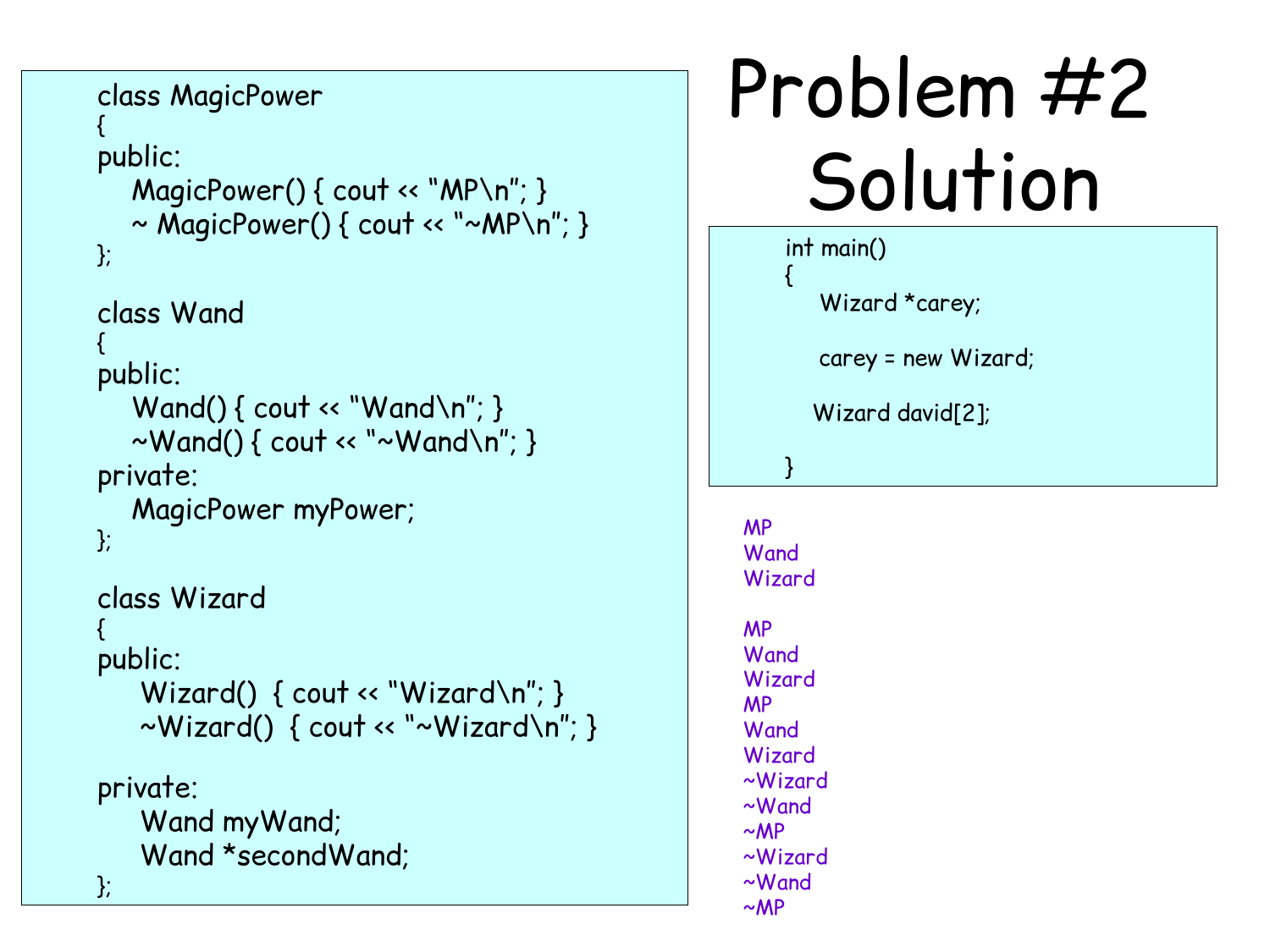

# Problem #2 Solution
class MagicPower
{
public:
    MagicPower() { cout << “MP\n”; }
    ~ MagicPower() { cout << “~MP\n”; }
};

class Wand
{
public:
    Wand() { cout << “Wand\n”; }
    ~Wand() { cout << “~Wand\n”; }
private:
    MagicPower myPower;
};

class Wizard
{
public:
     Wizard()  { cout << “Wizard\n”; }
     ~Wizard()  { cout << “~Wizard\n”; }

private:
     Wand myWand;
     Wand *secondWand;
};
int main()
{
     Wizard *carey;

     carey = new Wizard;

    Wizard david[2];

}
MP
Wand
Wizard

MP
Wand
Wizard
MP
Wand
Wizard
~Wizard
~Wand
~MP
~Wizard
~Wand
~MP